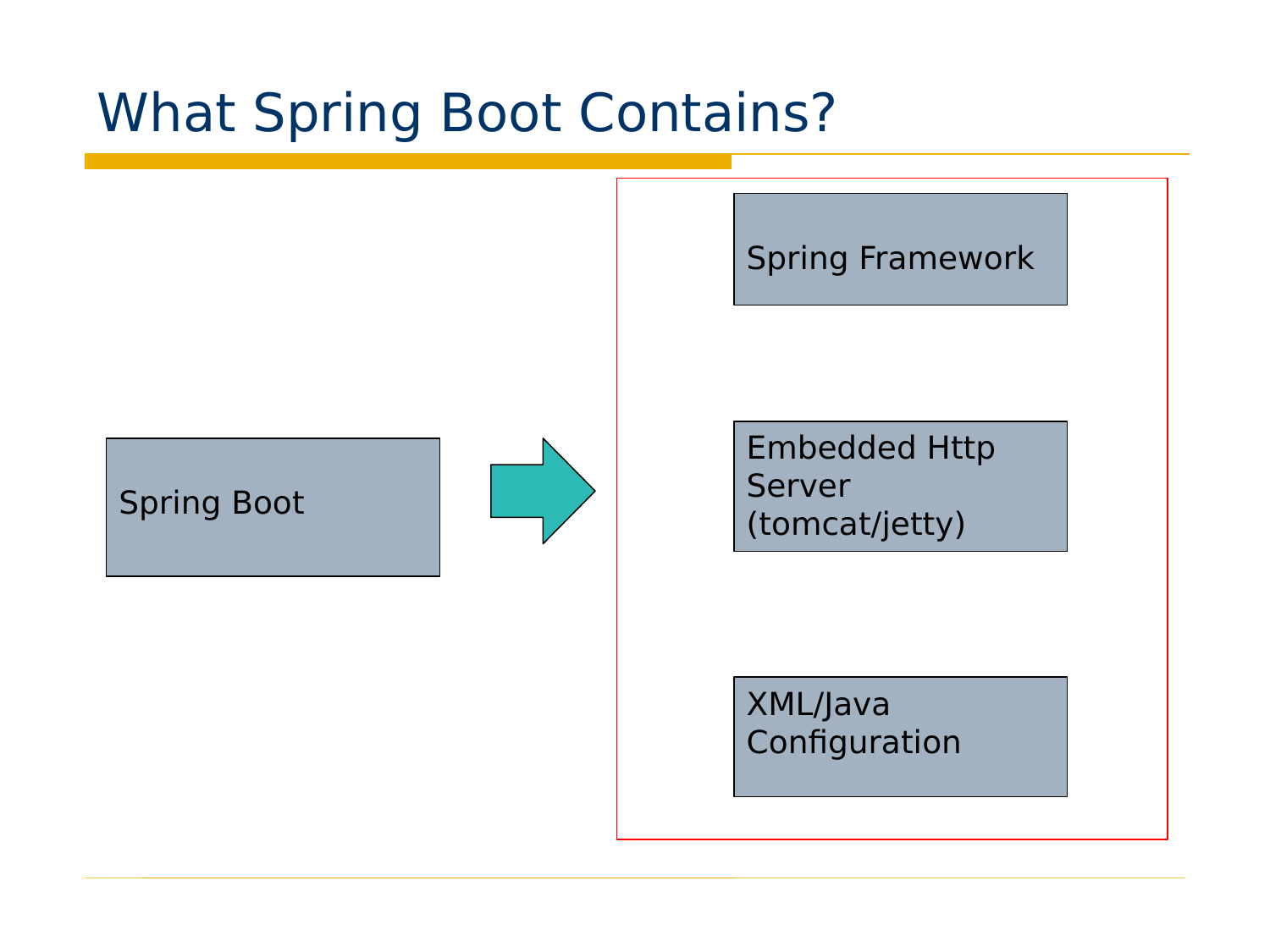

# What Spring Boot Contains?

Spring Framework
Embedded Http Server (tomcat/jetty)

Spring Boot

XML/Java Configuration